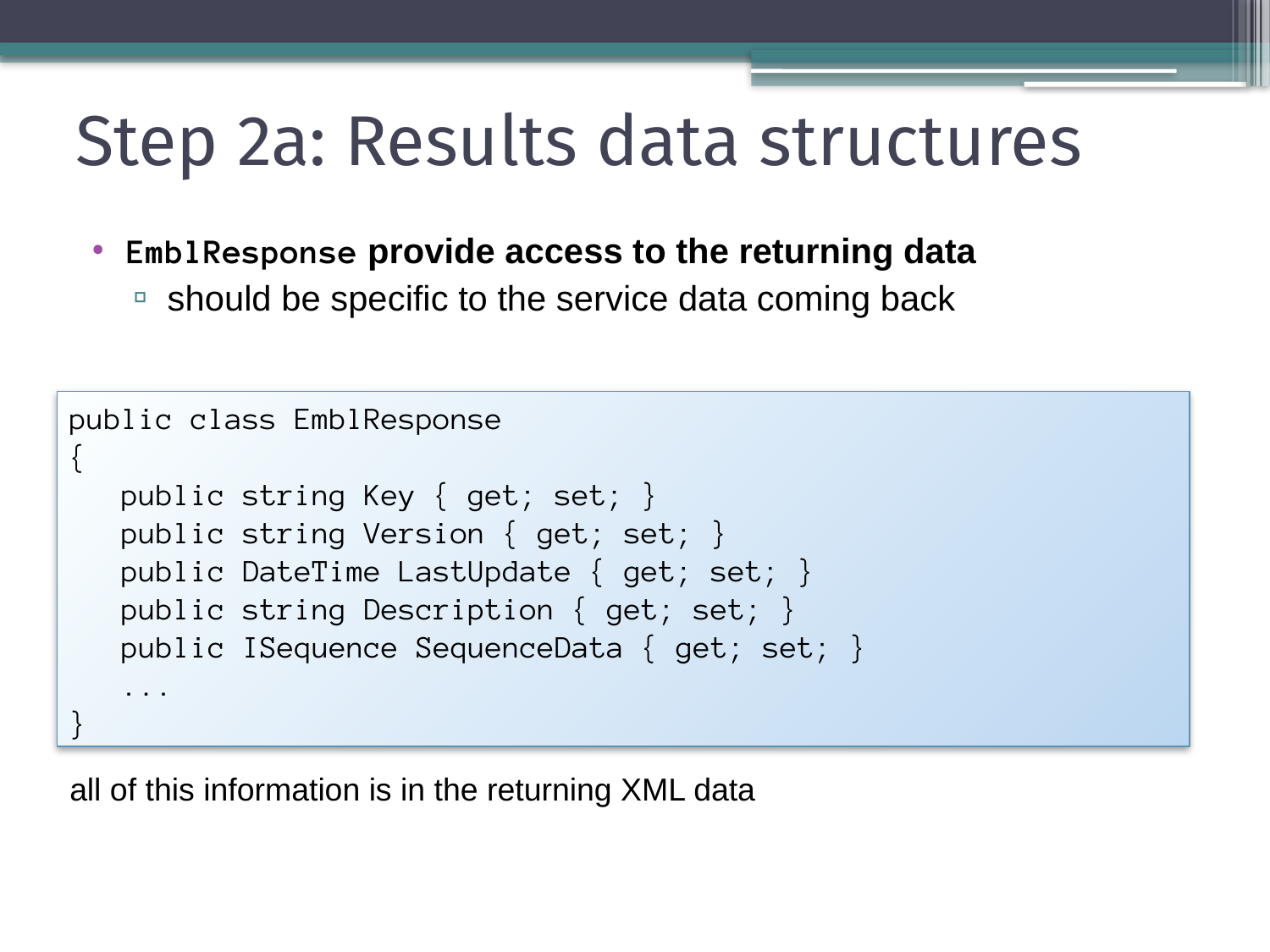

# Step 2a: Results data structures
EmblResponse provide access to the returning data
should be specific to the service data coming back
public class EmblResponse
{
   public string Key { get; set; }
   public string Version { get; set; }
   public DateTime LastUpdate { get; set; }
   public string Description { get; set; }
   public ISequence SequenceData { get; set; }
   ...
}
all of this information is in the returning XML data